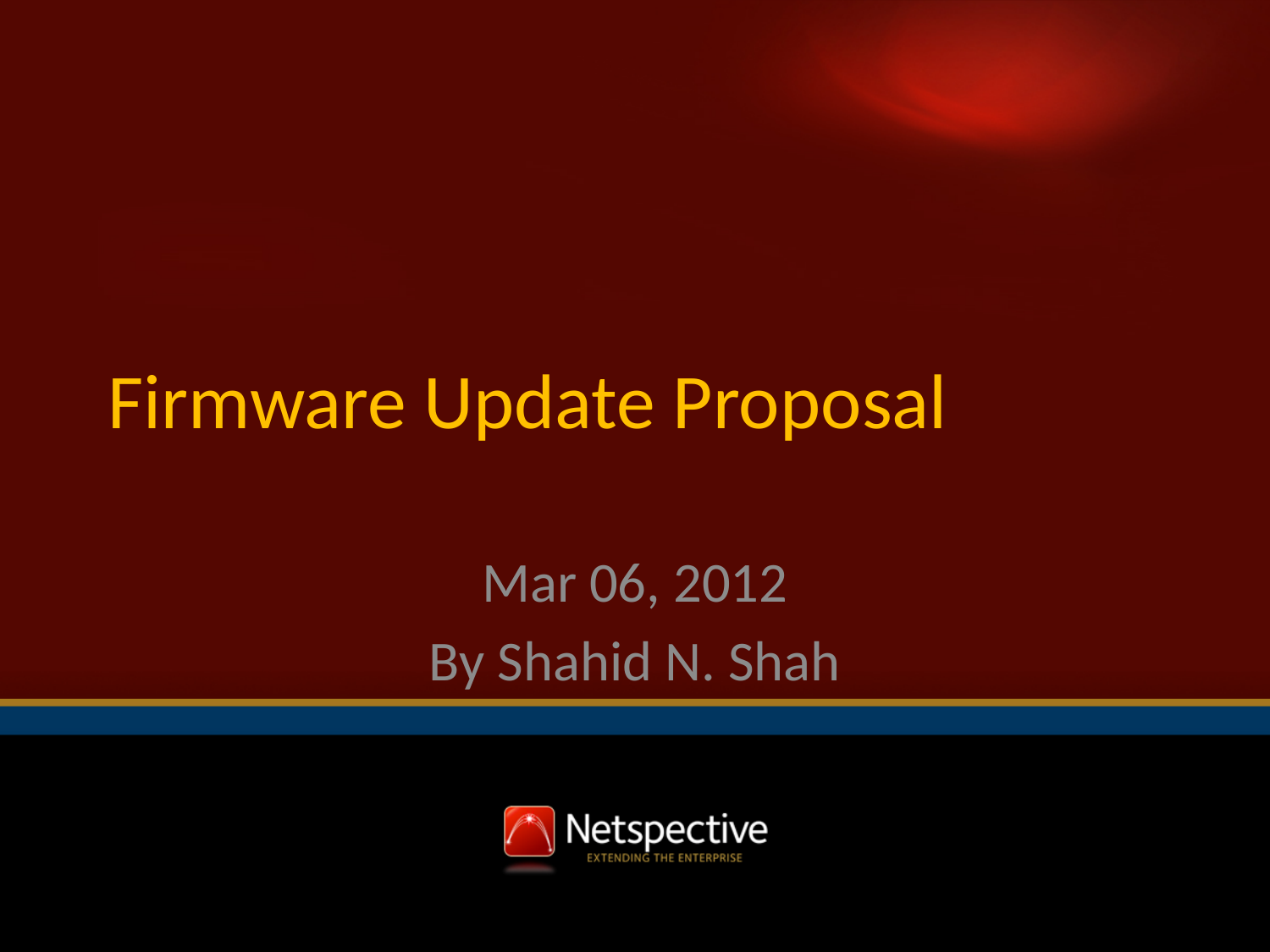

# Firmware Update Proposal
Mar 06, 2012
By Shahid N. Shah